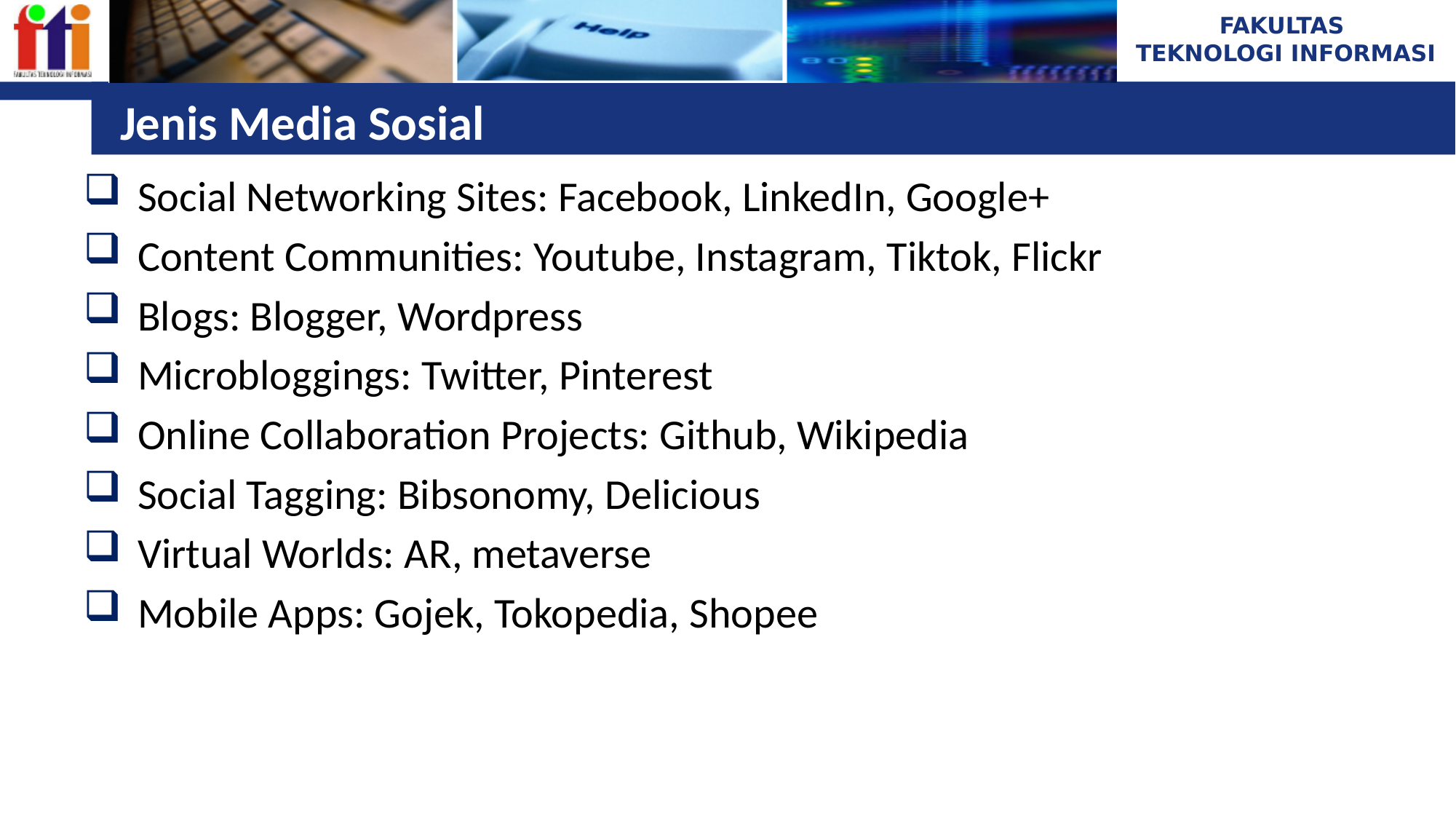

# Jenis Media Sosial
Social Networking Sites: Facebook, LinkedIn, Google+
Content Communities: Youtube, Instagram, Tiktok, Flickr
Blogs: Blogger, Wordpress
Microbloggings: Twitter, Pinterest
Online Collaboration Projects: Github, Wikipedia
Social Tagging: Bibsonomy, Delicious
Virtual Worlds: AR, metaverse
Mobile Apps: Gojek, Tokopedia, Shopee